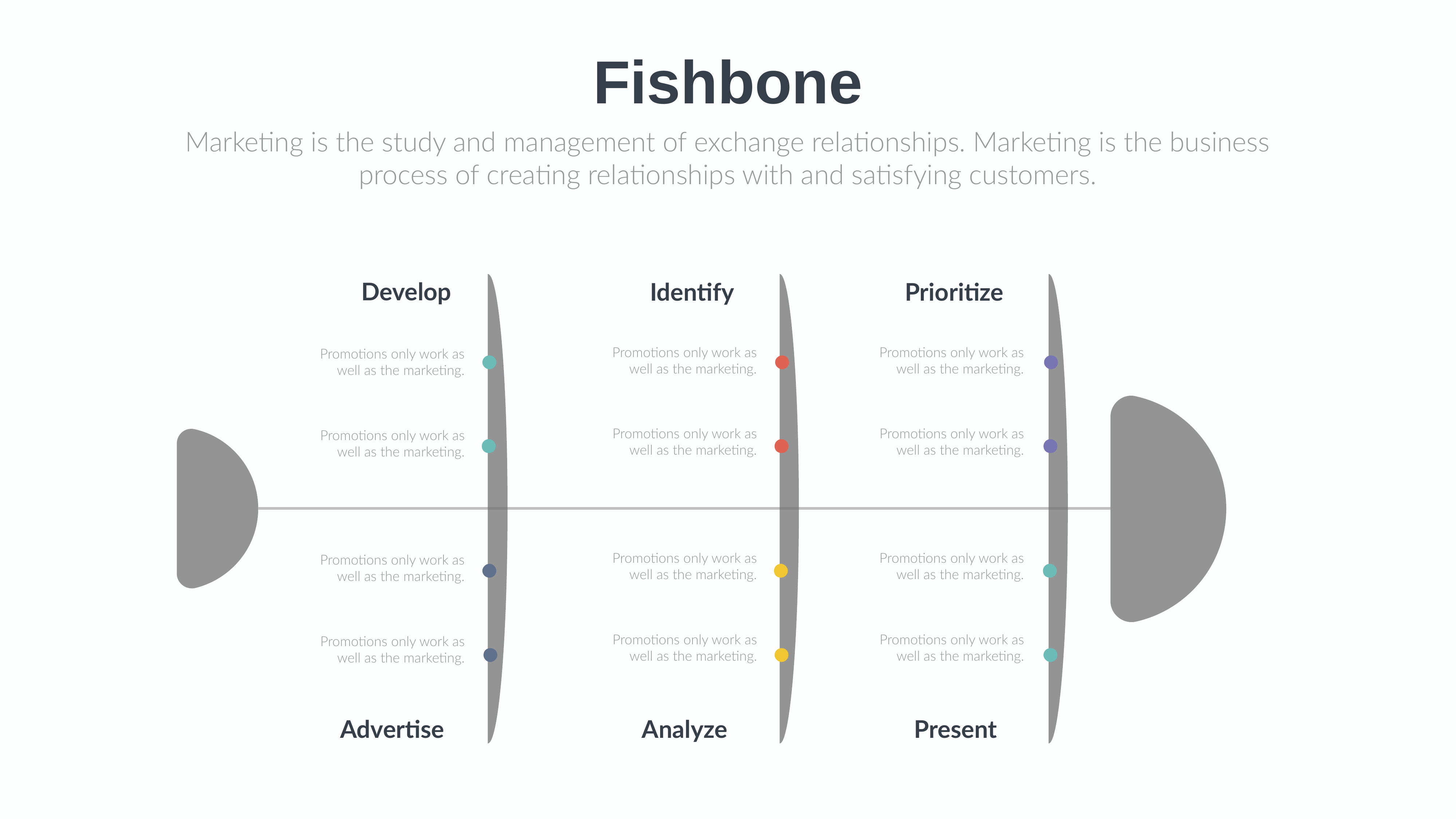

Fishbone
Marketing is the study and management of exchange relationships. Marketing is the business process of creating relationships with and satisfying customers.
Develop
Prioritize

Identify
Promotions only work as
well as the marketing.
Promotions only work as
well as the marketing.
Promotions only work as
well as the marketing.

Promotions only work as
well as the marketing.
Promotions only work as
well as the marketing.
Promotions only work as
well as the marketing.

Promotions only work as
well as the marketing.
Promotions only work as
well as the marketing.
Promotions only work as
well as the marketing.

Promotions only work as
well as the marketing.
Promotions only work as
well as the marketing.
Promotions only work as
well as the marketing.

Advertise
Present
Analyze